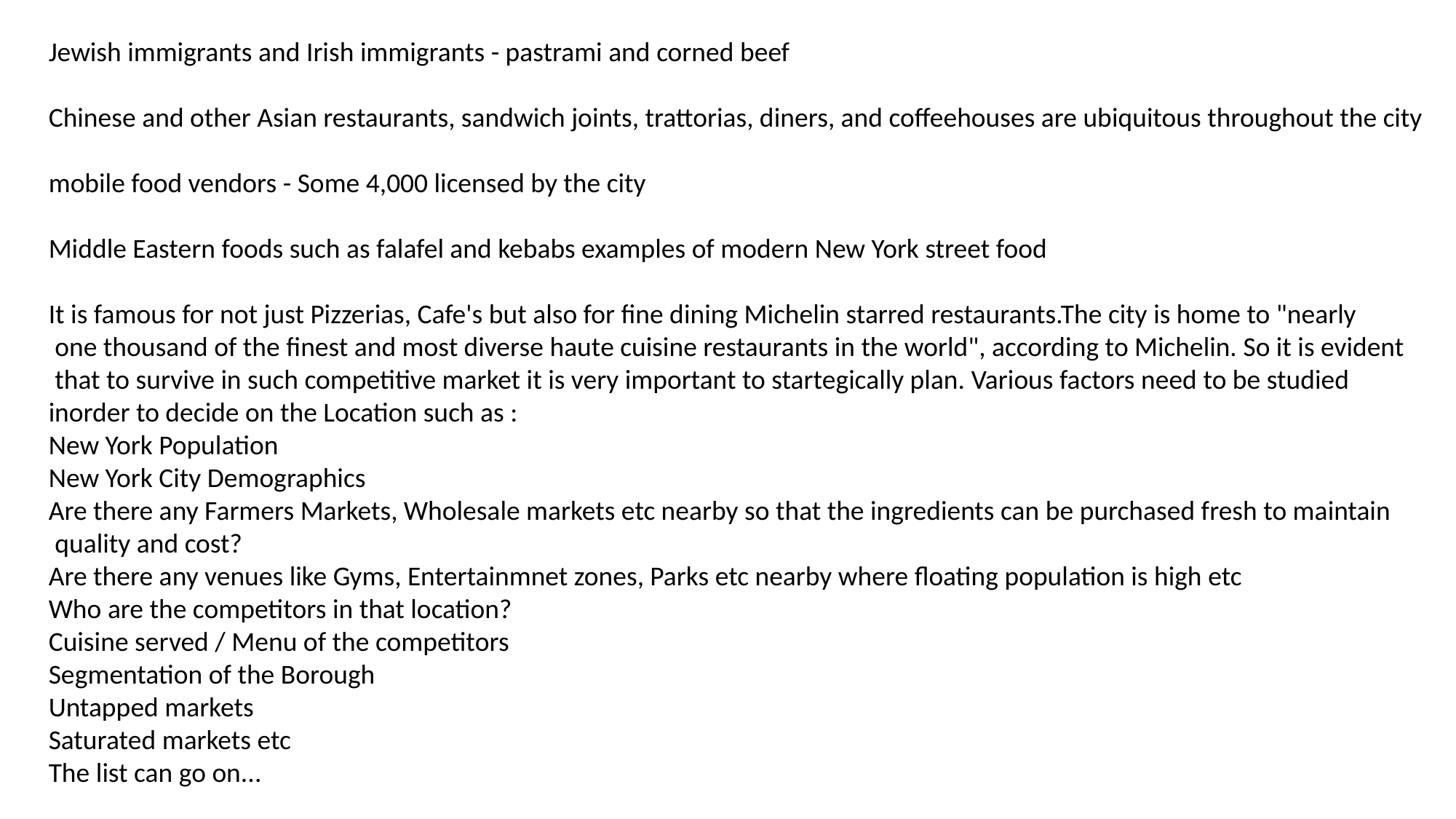

Jewish immigrants and Irish immigrants - pastrami and corned beef
Chinese and other Asian restaurants, sandwich joints, trattorias, diners, and coffeehouses are ubiquitous throughout the city
mobile food vendors - Some 4,000 licensed by the city
Middle Eastern foods such as falafel and kebabs examples of modern New York street food
It is famous for not just Pizzerias, Cafe's but also for fine dining Michelin starred restaurants.The city is home to "nearly
 one thousand of the finest and most diverse haute cuisine restaurants in the world", according to Michelin. So it is evident
 that to survive in such competitive market it is very important to startegically plan. Various factors need to be studied
inorder to decide on the Location such as :
New York Population
New York City Demographics
Are there any Farmers Markets, Wholesale markets etc nearby so that the ingredients can be purchased fresh to maintain
 quality and cost?
Are there any venues like Gyms, Entertainmnet zones, Parks etc nearby where floating population is high etc
Who are the competitors in that location?
Cuisine served / Menu of the competitors
Segmentation of the Borough
Untapped markets
Saturated markets etc
The list can go on...